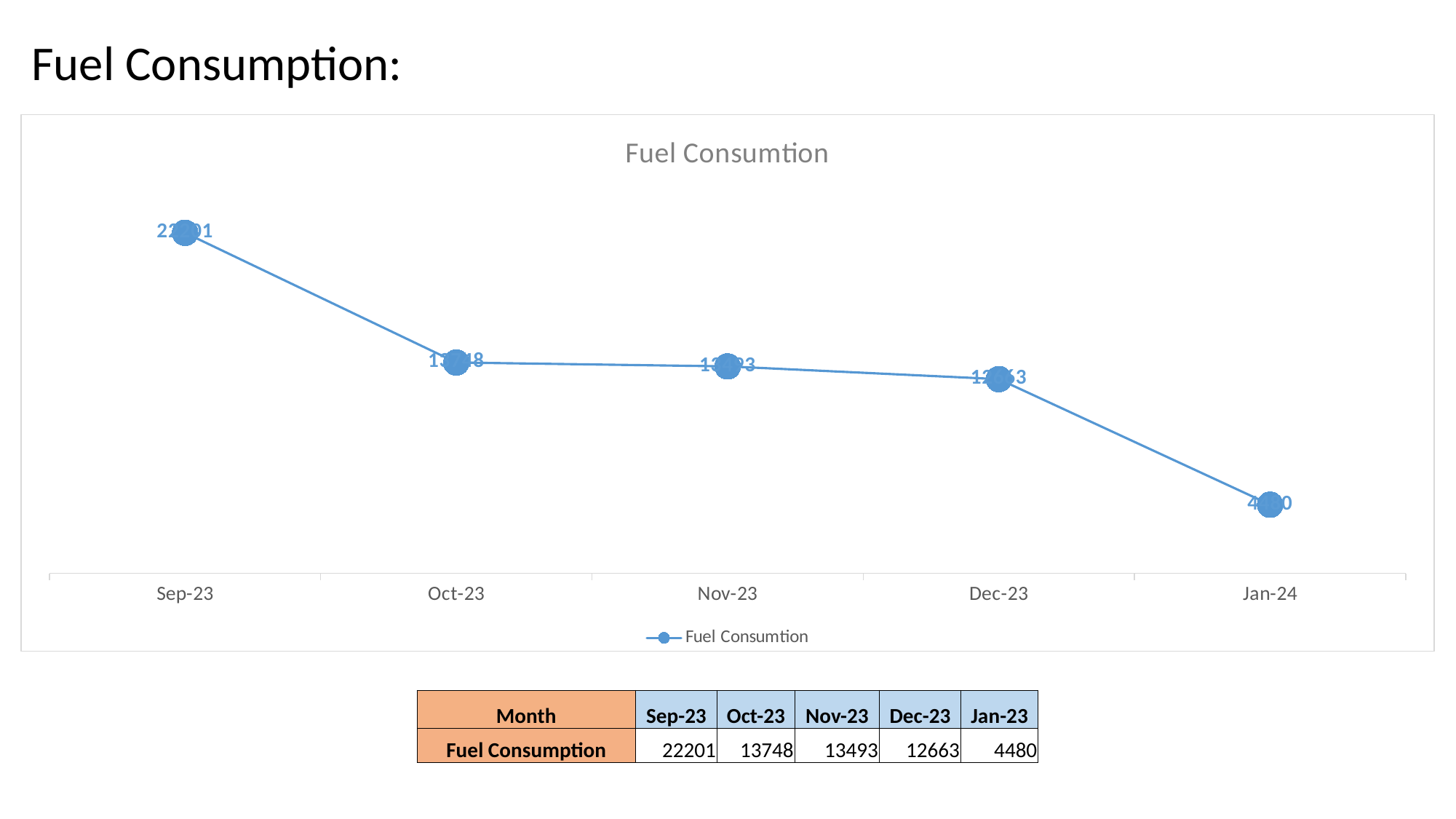

# Fuel Consumption:

### Chart:

| Category | Fuel Consumtion |
|---|---|
| 45170 | 22201.0 |
| 45200 | 13748.0 |
| 45231 | 13493.0 |
| 45261 | 12663.0 |
| 45292 | 4480.0 |
| Month | Sep-23 | Oct-23 | Nov-23 | Dec-23 | Jan-23 |
| --- | --- | --- | --- | --- | --- |
| Fuel Consumption | 22201 | 13748 | 13493 | 12663 | 4480 |